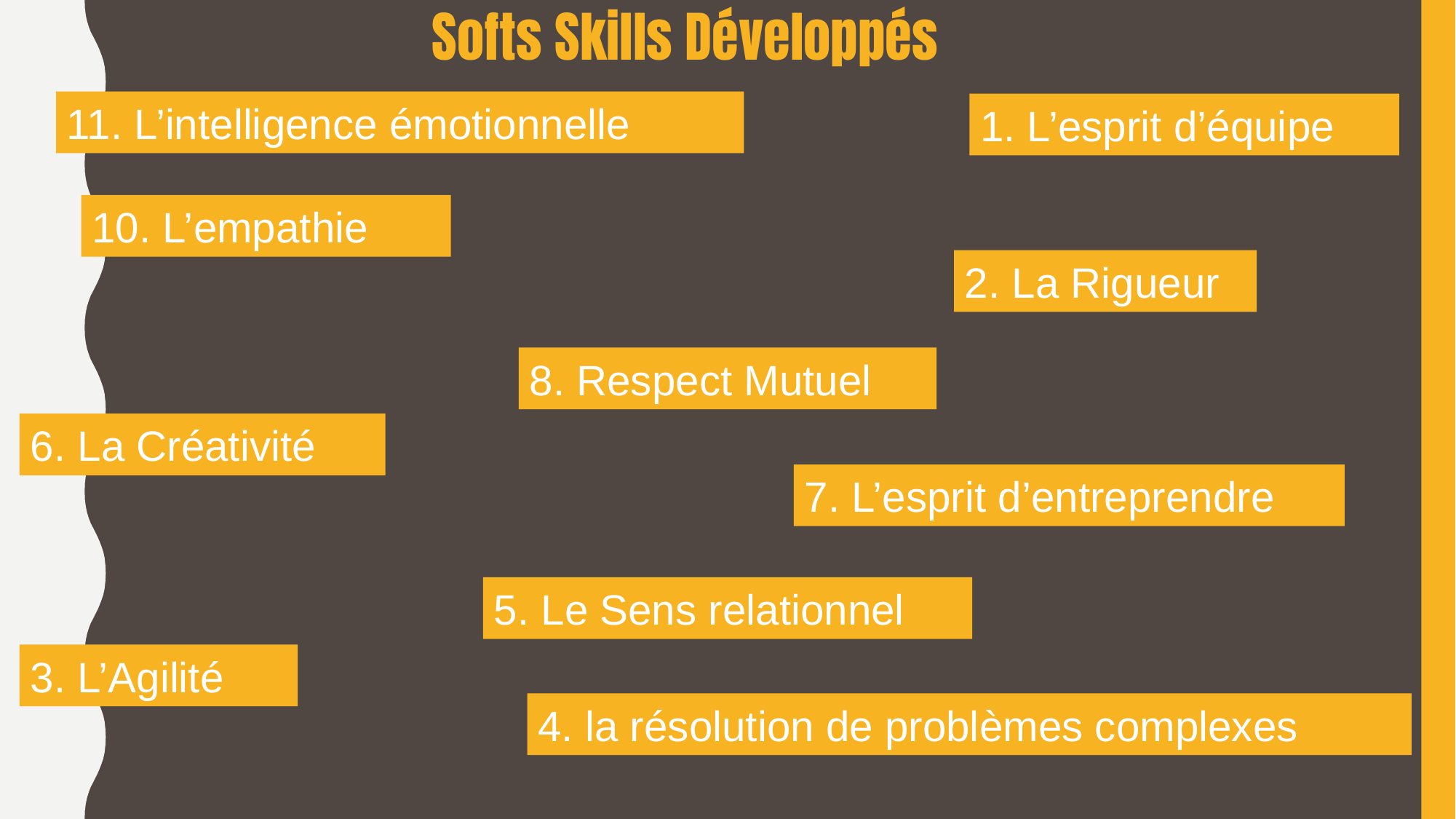

Softs Skills Développés
11. L’intelligence émotionnelle
1. L’esprit d’équipe
10. L’empathie
2. La Rigueur
8. Respect Mutuel
6. La Créativité
7. L’esprit d’entreprendre
5. Le Sens relationnel
3. L’Agilité
4. la résolution de problèmes complexes